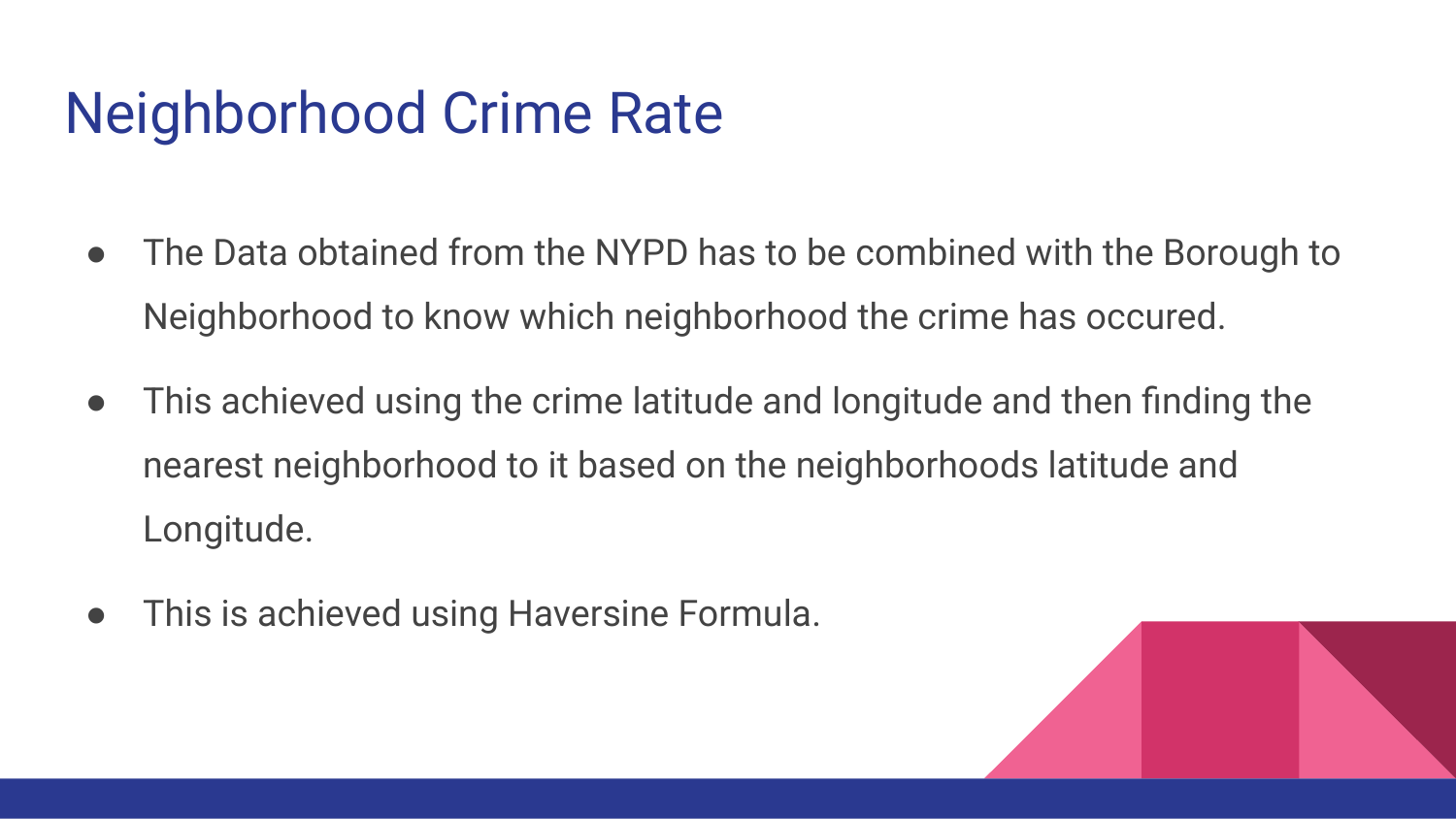

# Neighborhood Crime Rate
The Data obtained from the NYPD has to be combined with the Borough to Neighborhood to know which neighborhood the crime has occured.
This achieved using the crime latitude and longitude and then finding the nearest neighborhood to it based on the neighborhoods latitude and Longitude.
This is achieved using Haversine Formula.